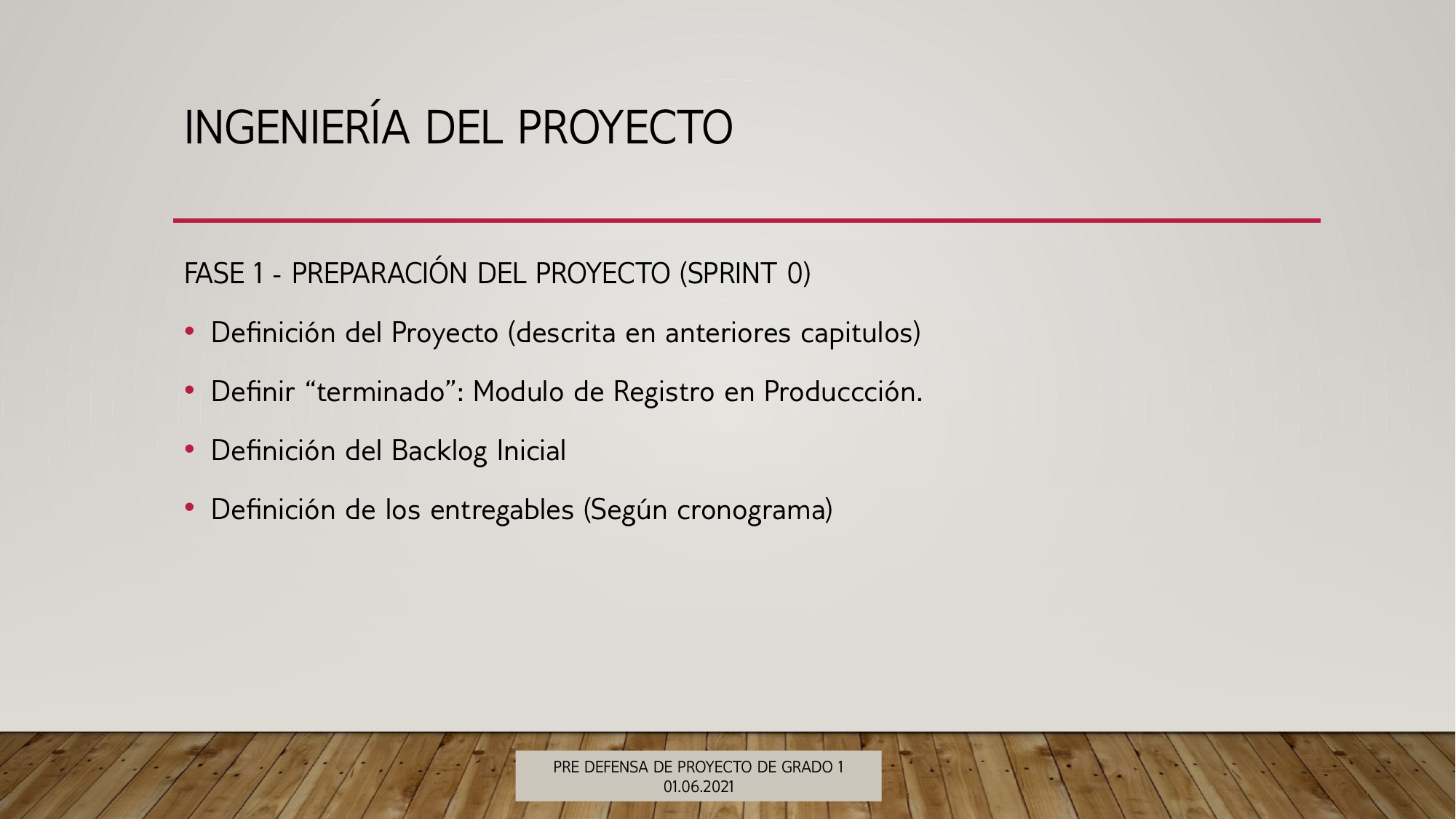

# Ingeniería del proyecto
FASE 1 - PREPARACIÓN DEL PROYECTO (SPRINT 0)
Definición del Proyecto (descrita en anteriores capitulos)
Definir “terminado”: Modulo de Registro en Produccción.
Definición del Backlog Inicial
Definición de los entregables (Según cronograma)
PRE DEFENSA DE PROYECTO DE GRADO 1
01.06.2021